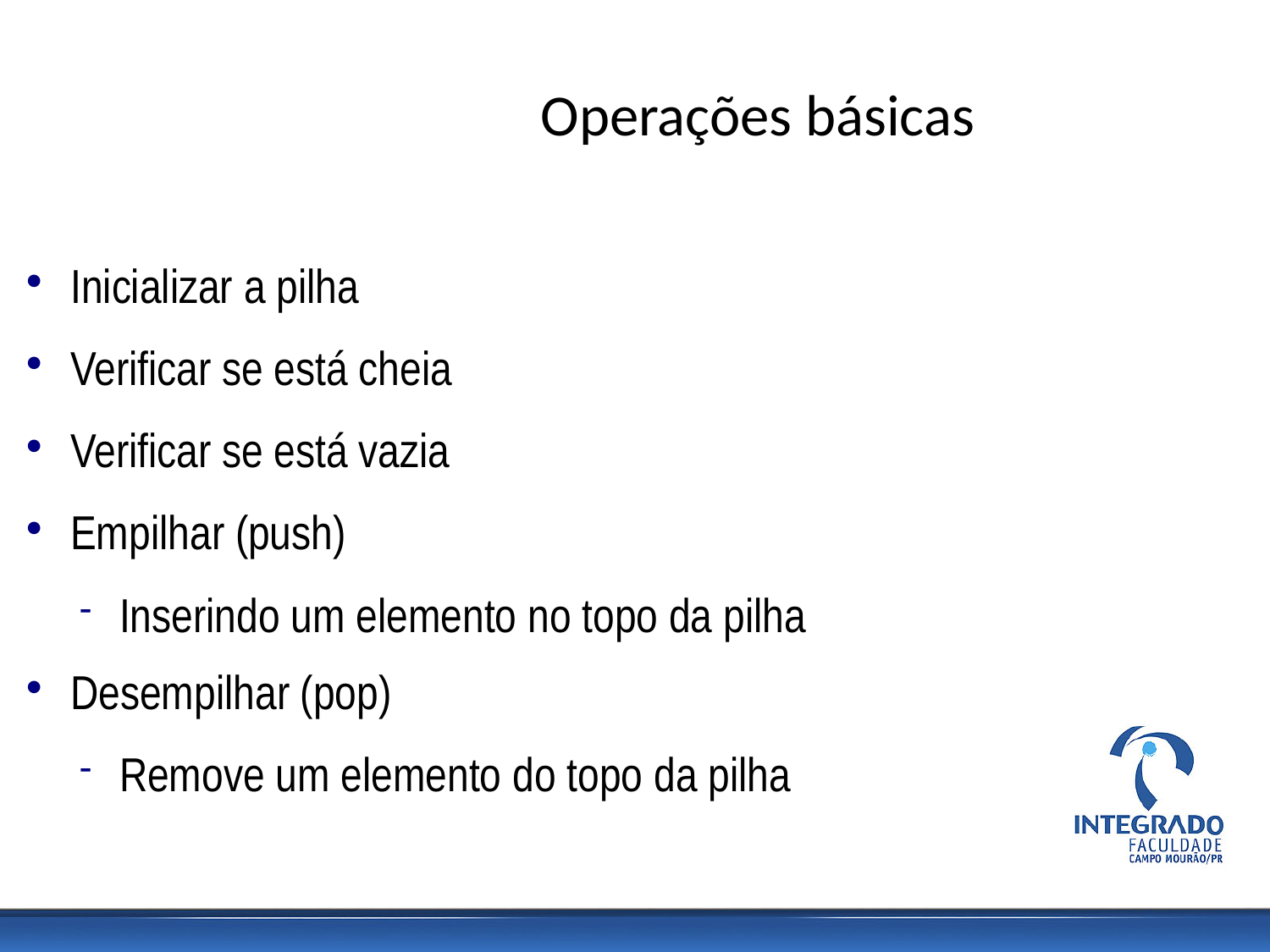

Operações básicas
Inicializar a pilha
Verificar se está cheia
Verificar se está vazia
Empilhar (push)‏
Inserindo um elemento no topo da pilha
Desempilhar (pop)‏
Remove um elemento do topo da pilha